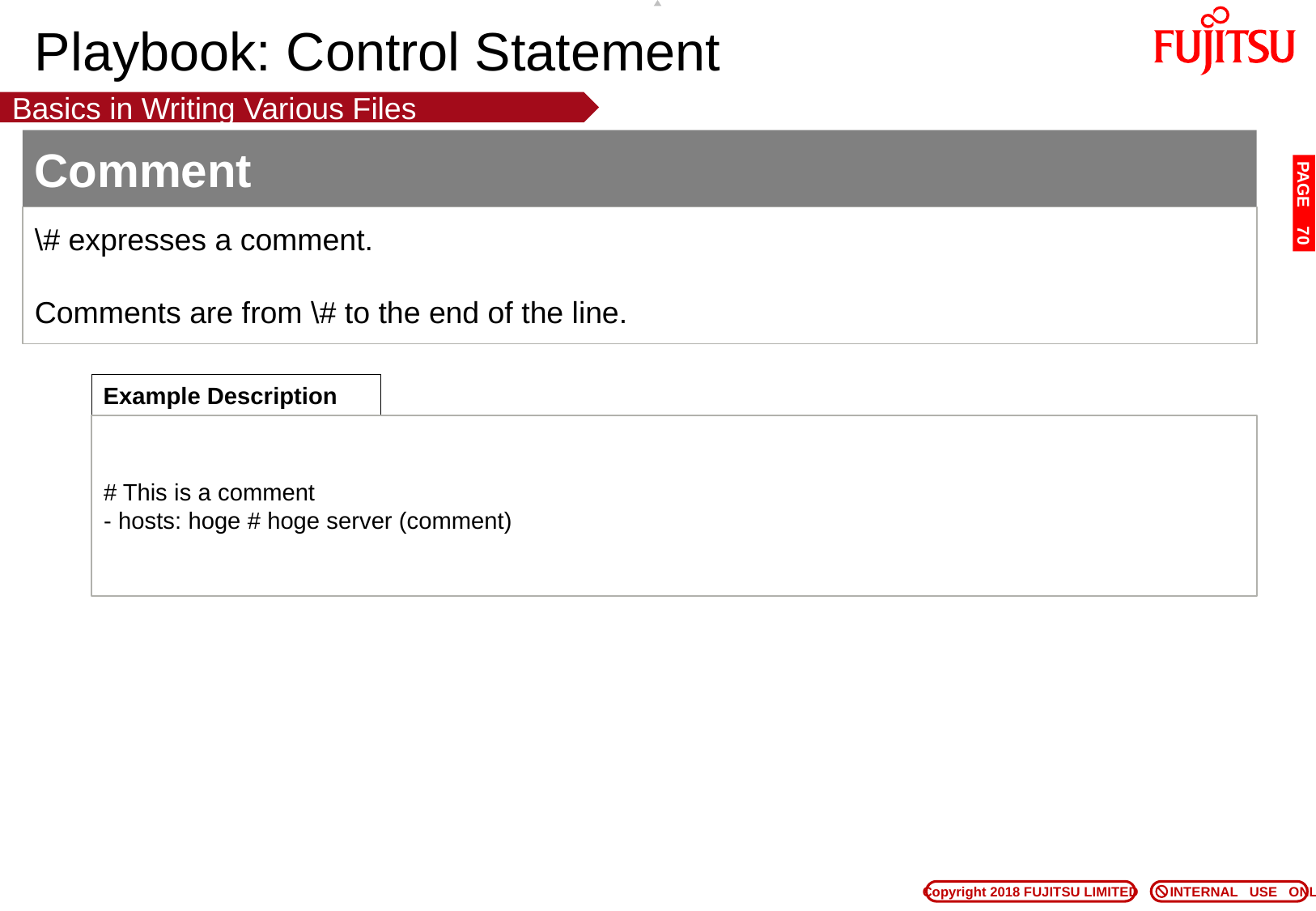

# Playbook: Control Statement
Basics in Writing Various Files
Comment
PAGE    70
\# expresses a comment.

Comments are from \# to the end of the line.
Example Description
# This is a comment
- hosts: hoge # hoge server (comment)